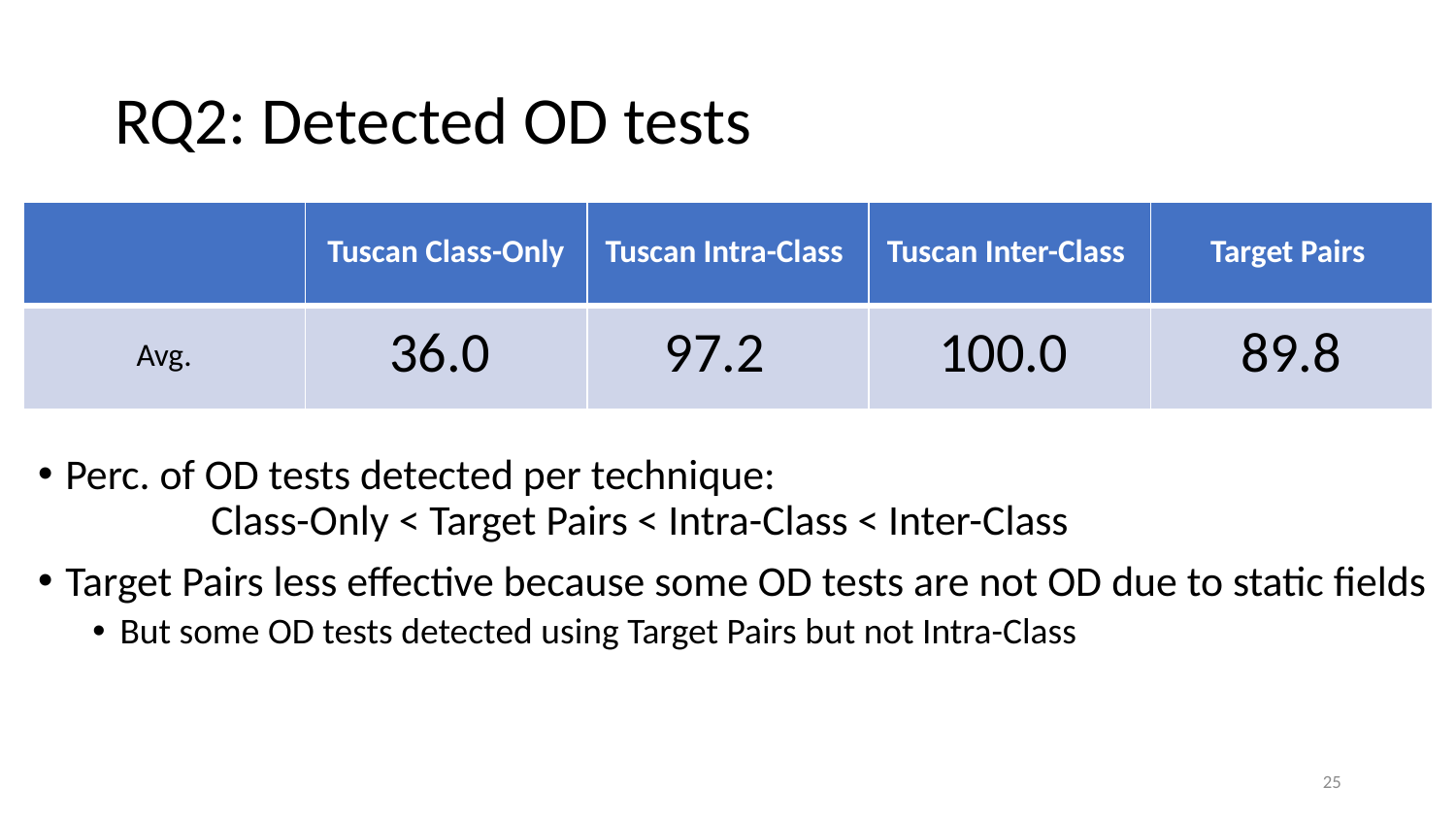

# RQ2: Detected OD tests
|  | Tuscan Class-Only | Tuscan Intra-Class | Tuscan Inter-Class | Target Pairs |
| --- | --- | --- | --- | --- |
| Avg. | 36.0 | 97.2 | 100.0 | 89.8 |
Perc. of OD tests detected per technique:
	Class-Only < Target Pairs < Intra-Class < Inter-Class
Target Pairs less effective because some OD tests are not OD due to static fields
But some OD tests detected using Target Pairs but not Intra-Class
25